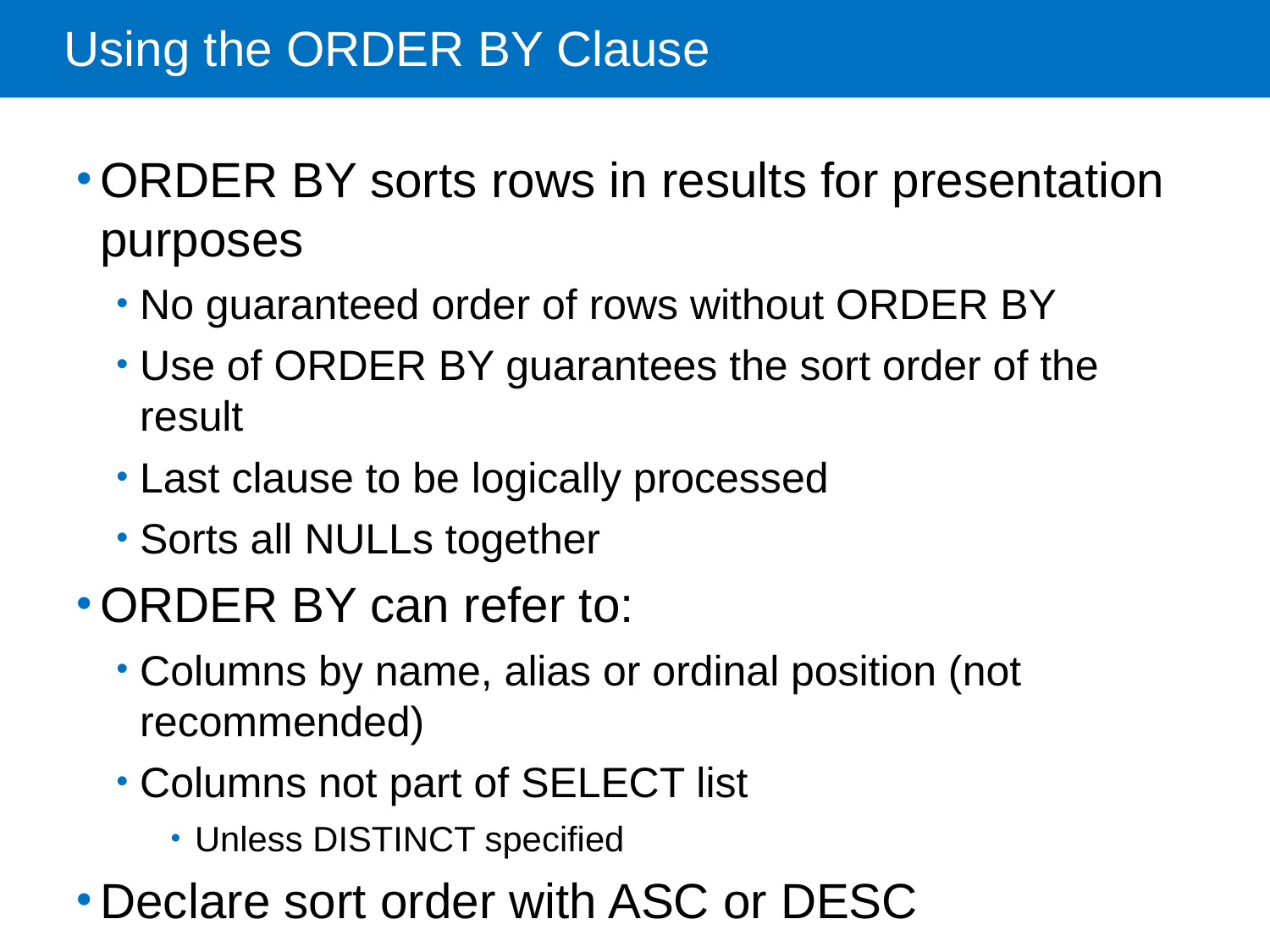

# Using the ORDER BY Clause
ORDER BY sorts rows in results for presentation purposes
No guaranteed order of rows without ORDER BY
Use of ORDER BY guarantees the sort order of the result
Last clause to be logically processed
Sorts all NULLs together
ORDER BY can refer to:
Columns by name, alias or ordinal position (not recommended)
Columns not part of SELECT list
Unless DISTINCT specified
Declare sort order with ASC or DESC